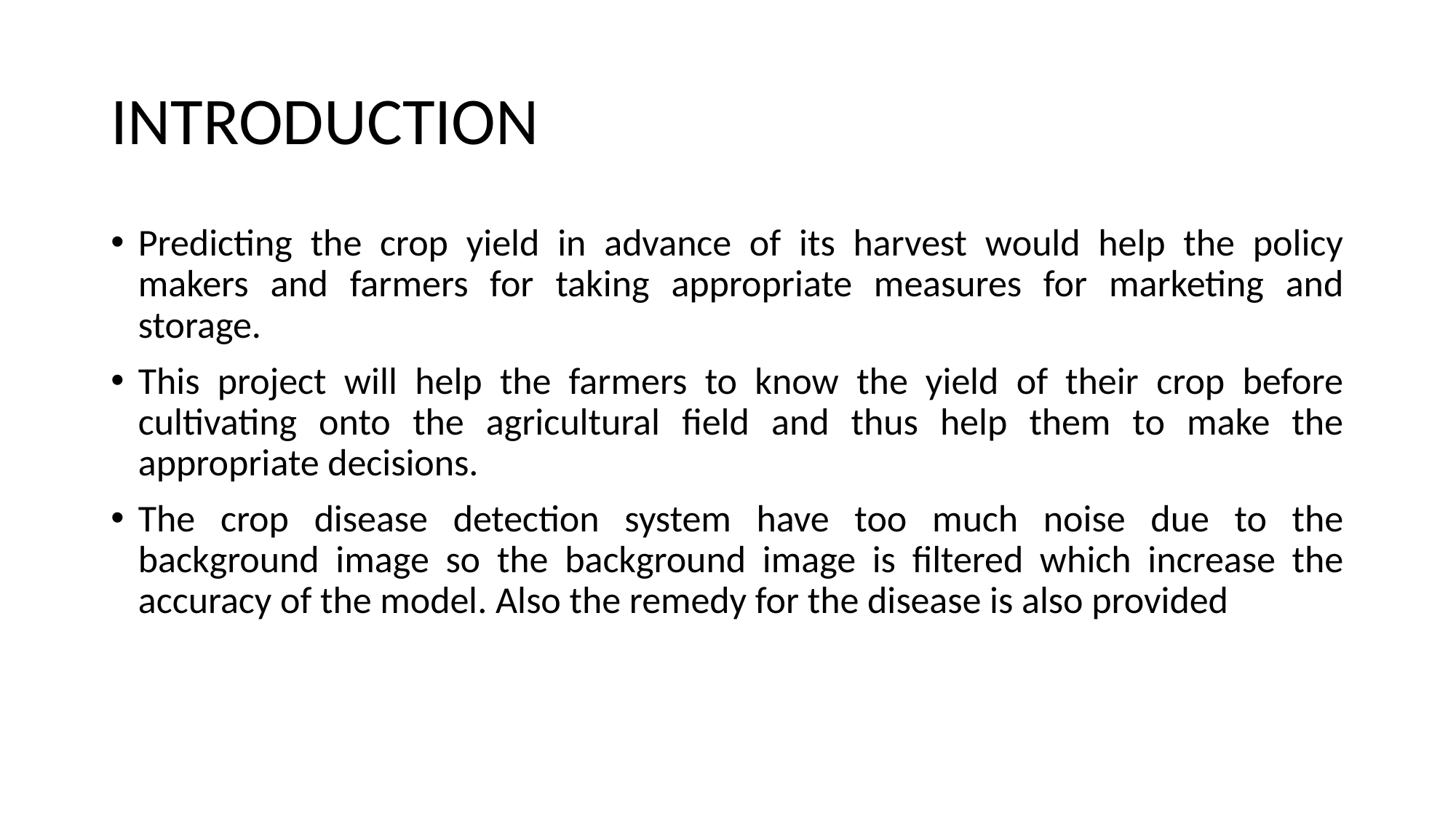

# INTRODUCTION
Predicting the crop yield in advance of its harvest would help the policy makers and farmers for taking appropriate measures for marketing and storage.
This project will help the farmers to know the yield of their crop before cultivating onto the agricultural field and thus help them to make the appropriate decisions.
The crop disease detection system have too much noise due to the background image so the background image is filtered which increase the accuracy of the model. Also the remedy for the disease is also provided